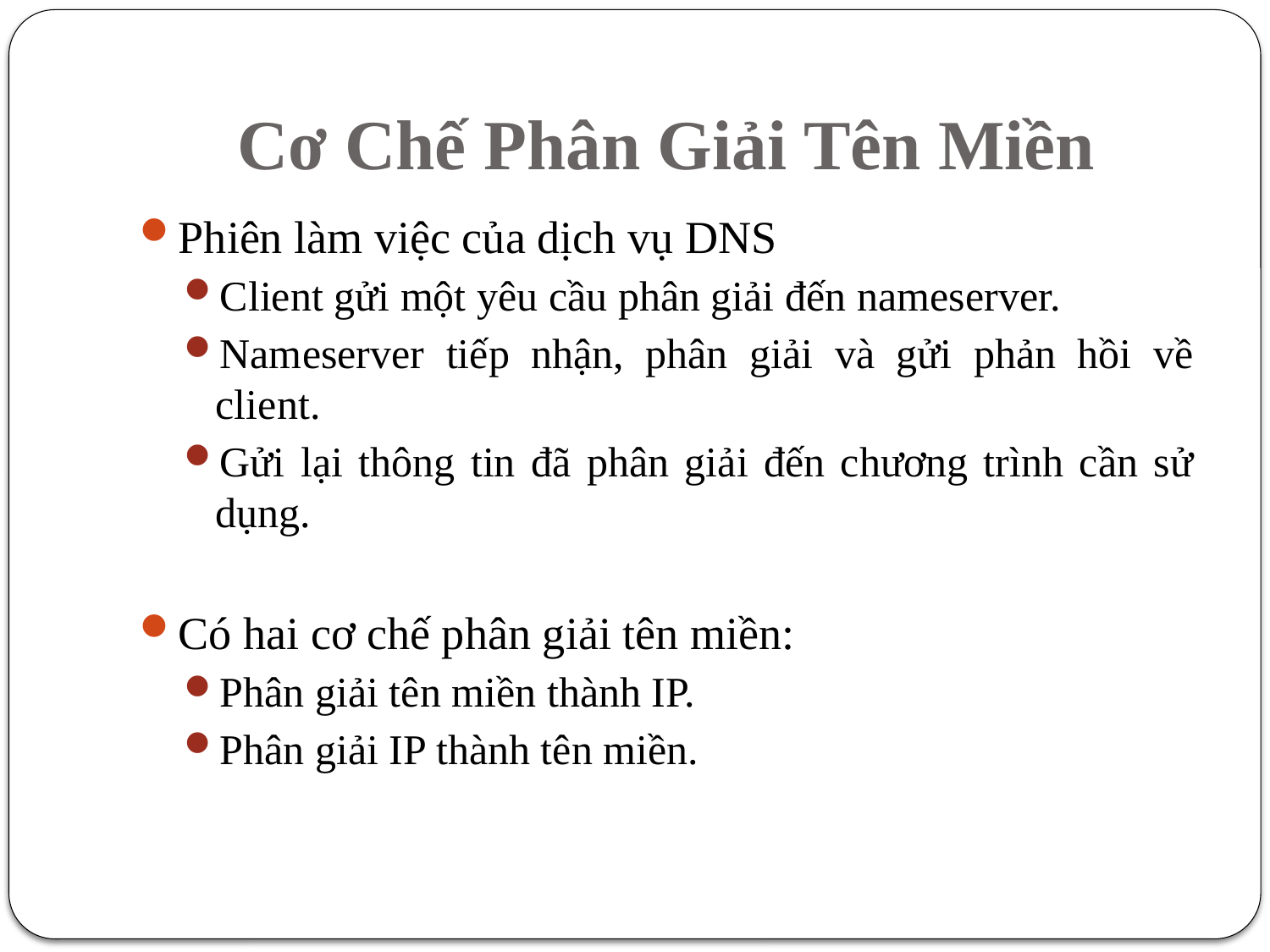

# Cơ Chế Phân Giải Tên Miền
Phiên làm việc của dịch vụ DNS
Client gửi một yêu cầu phân giải đến nameserver.
Nameserver tiếp nhận, phân giải và gửi phản hồi về client.
Gửi lại thông tin đã phân giải đến chương trình cần sử dụng.

Có hai cơ chế phân giải tên miền:
Phân giải tên miền thành IP.
Phân giải IP thành tên miền.